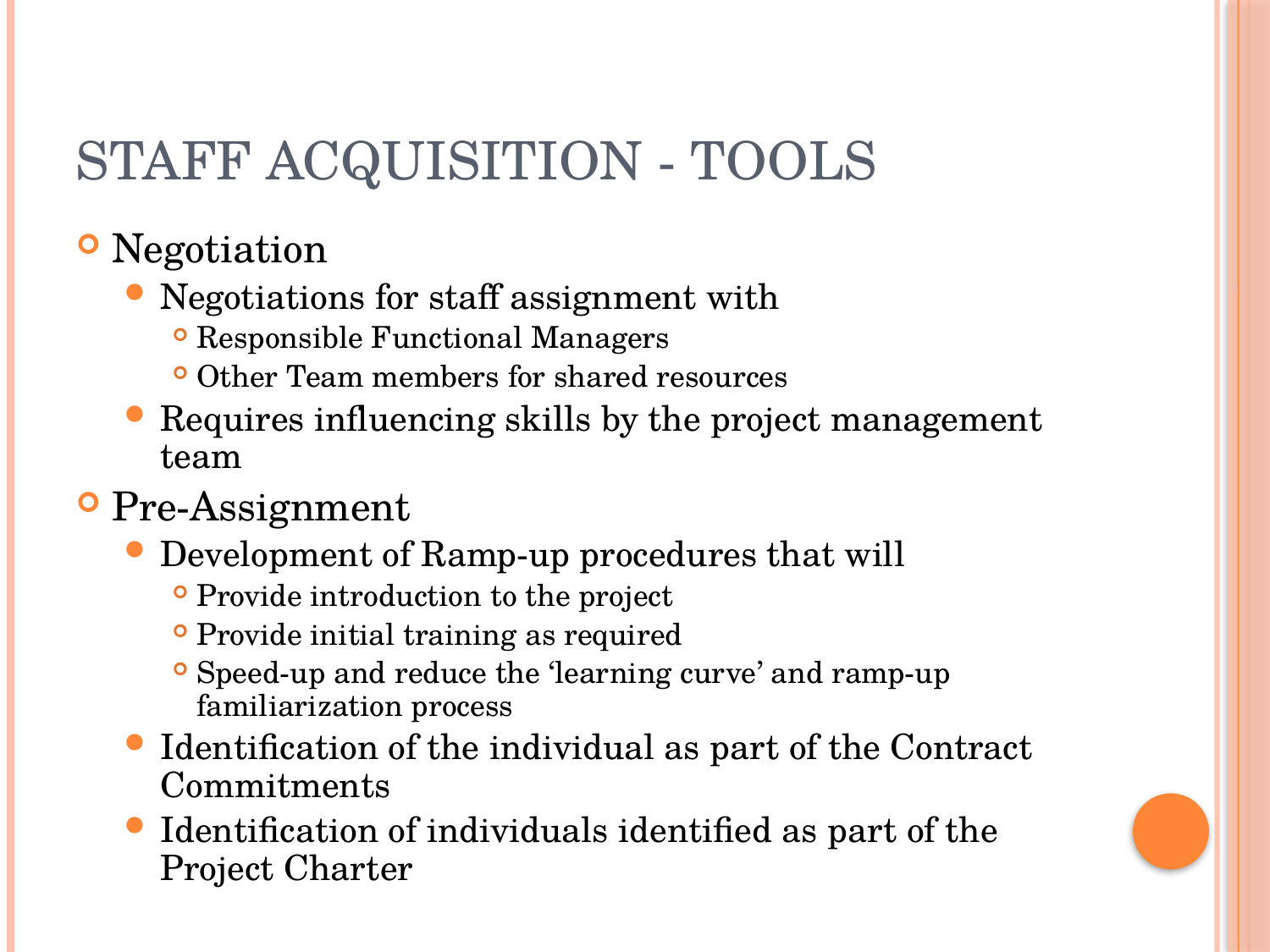

# Staff Acquisition - Tools
Negotiation
Negotiations for staff assignment with
Responsible Functional Managers
Other Team members for shared resources
Requires influencing skills by the project management team
Pre-Assignment
Development of Ramp-up procedures that will
Provide introduction to the project
Provide initial training as required
Speed-up and reduce the ‘learning curve’ and ramp-up familiarization process
Identification of the individual as part of the Contract Commitments
Identification of individuals identified as part of the Project Charter